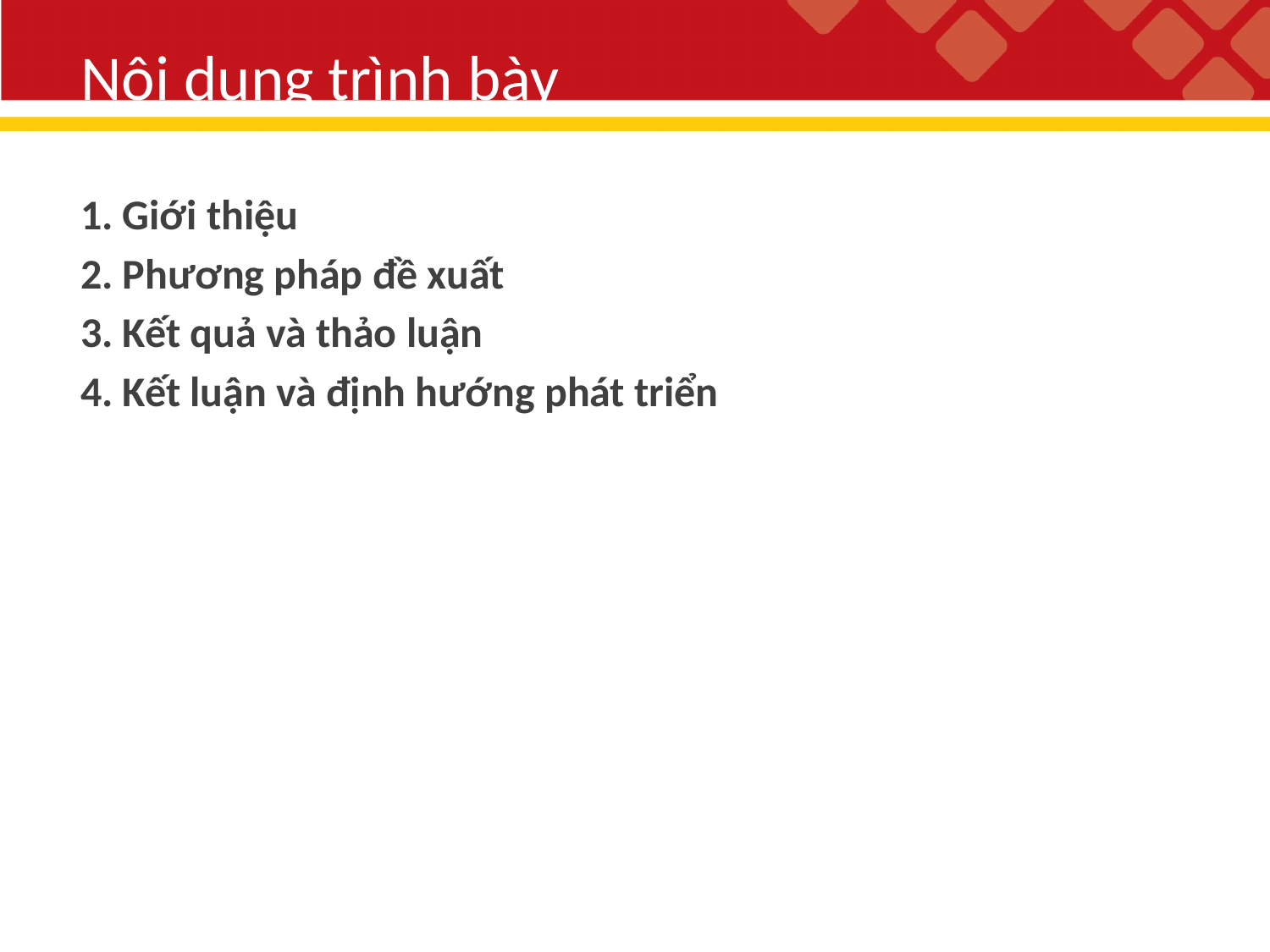

# Nội dung trình bày
1. Giới thiệu
2. Phương pháp đề xuất
3. Kết quả và thảo luận
4. Kết luận và định hướng phát triển